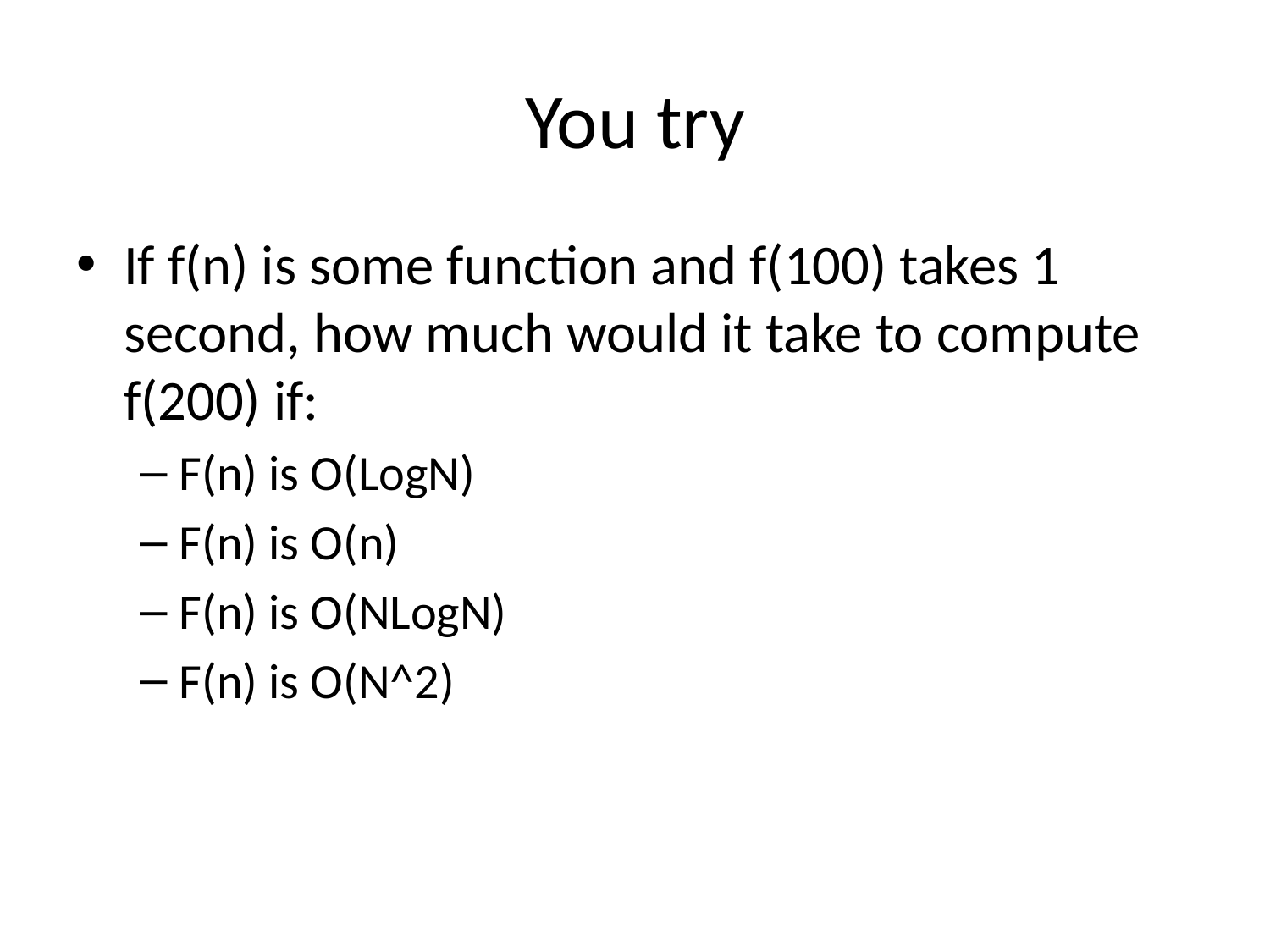

# You try
If f(n) is some function and f(100) takes 1 second, how much would it take to compute f(200) if:
F(n) is O(LogN)
F(n) is O(n)
F(n) is O(NLogN)
F(n) is O(N^2)